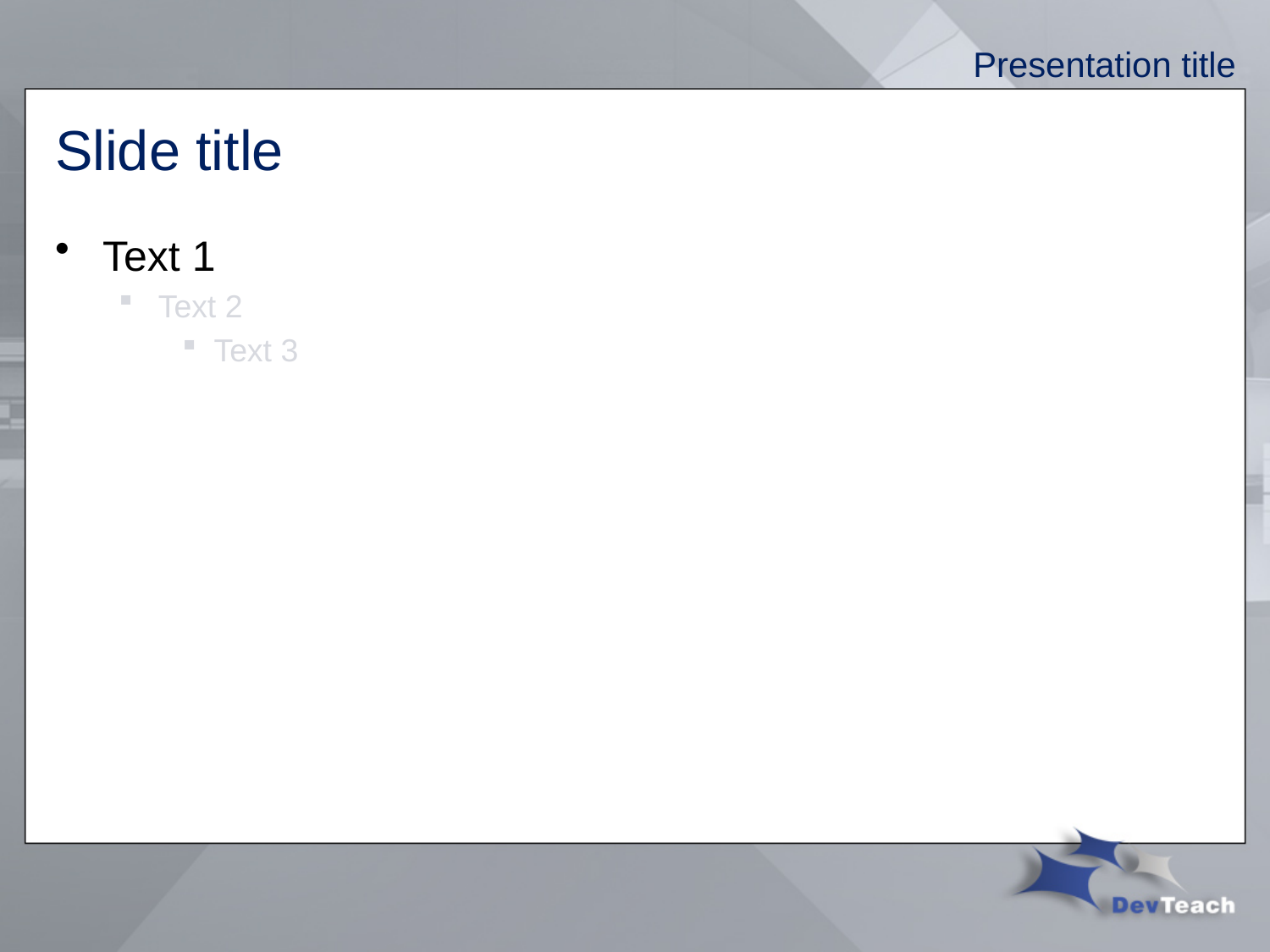

Presentation title
# Slide title
Text 1
Text 2
Text 3